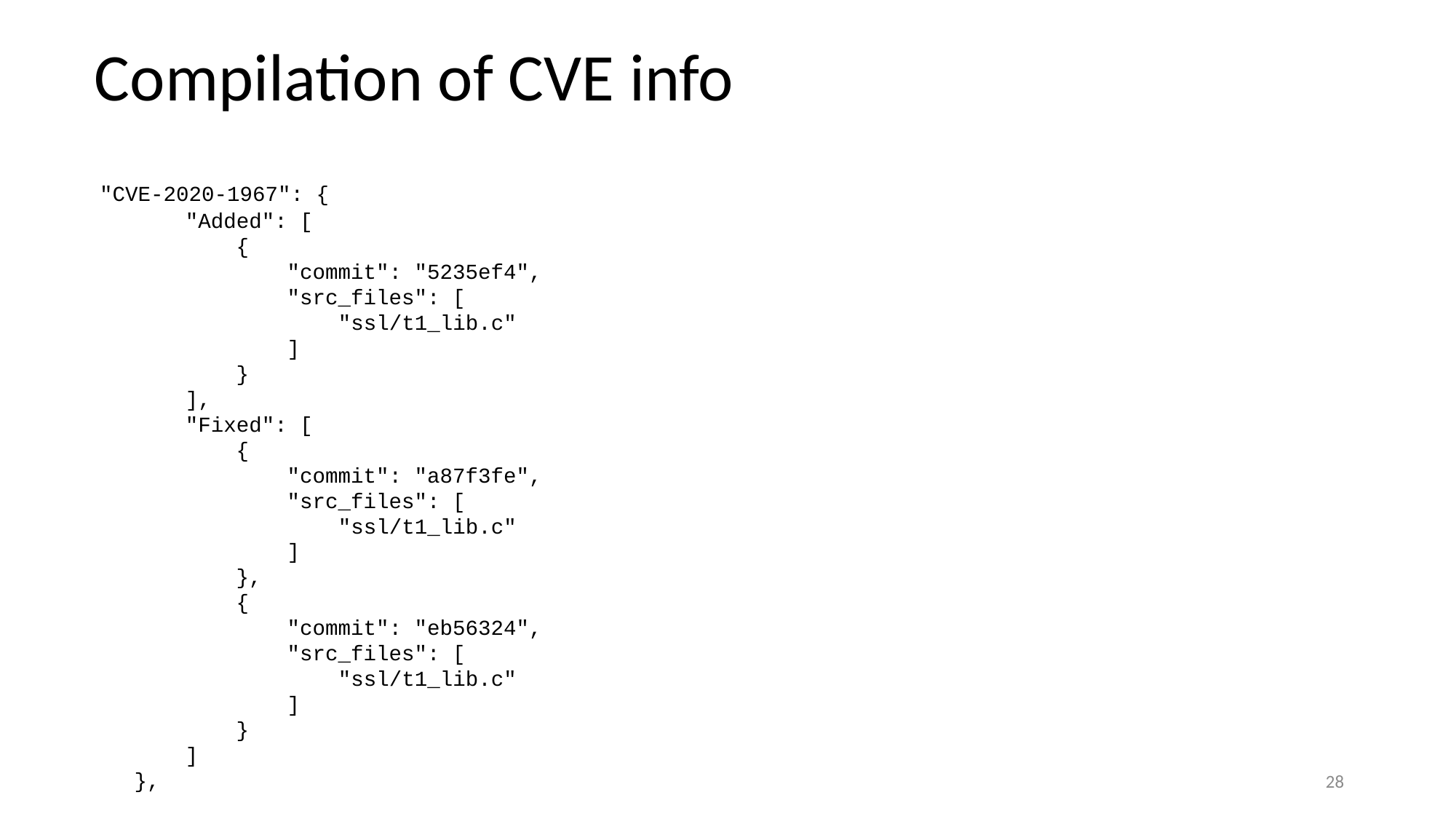

# Compilation of CVE info
 "CVE-2020-1967": {
        "Added": [
            {
                "commit": "5235ef4",
                "src_files": [
                    "ssl/t1_lib.c"
                ]
            }
        ],
        "Fixed": [
            {
                "commit": "a87f3fe",
                "src_files": [
                    "ssl/t1_lib.c"
                ]
            },
            {
                "commit": "eb56324",
                "src_files": [
                    "ssl/t1_lib.c"
                ]
            }
        ]
    },
28